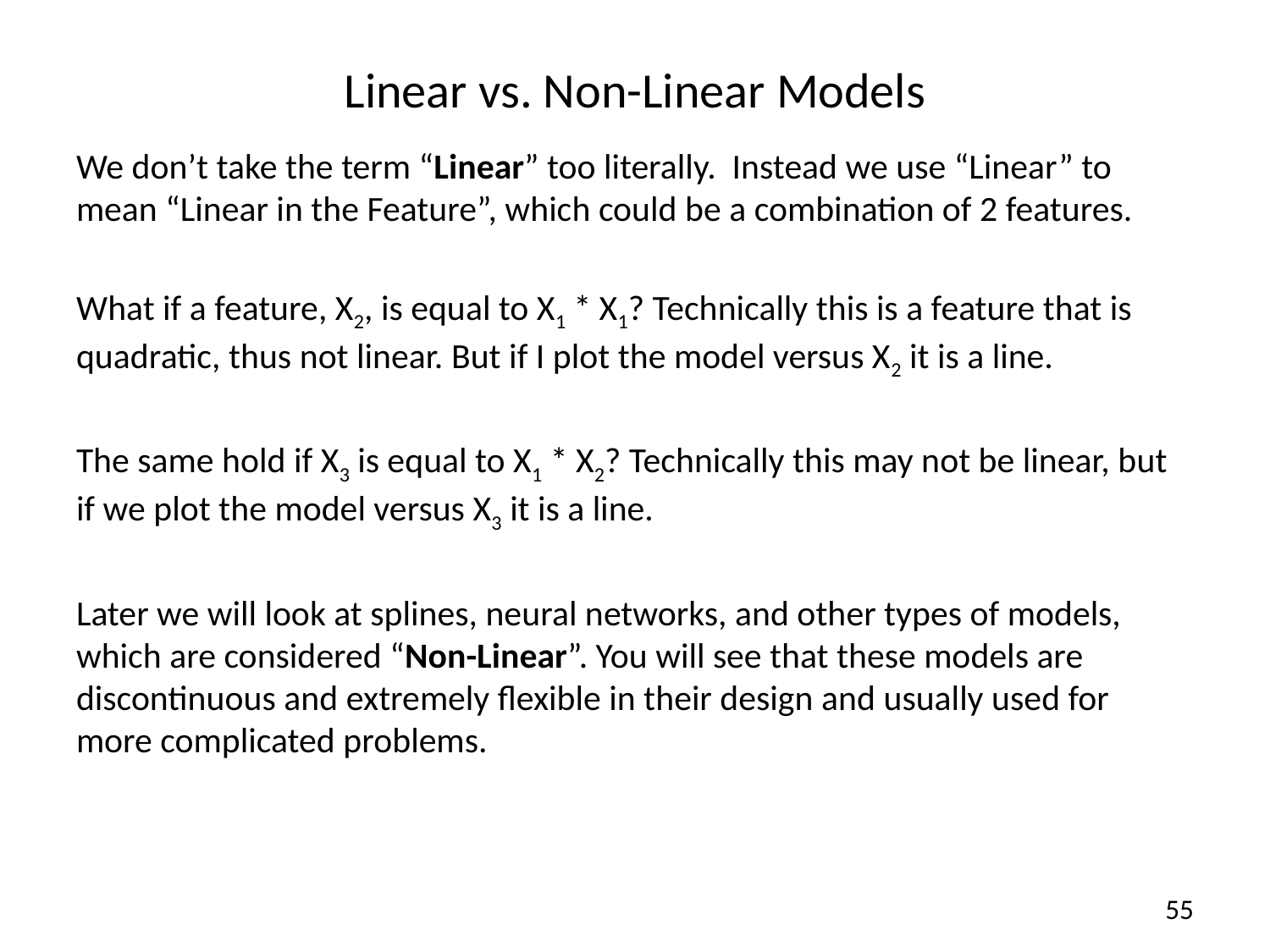

# Linear vs. Non-Linear Models
We don’t take the term “Linear” too literally.  Instead we use “Linear” to mean “Linear in the Feature”, which could be a combination of 2 features.

What if a feature, X2, is equal to X1 * X1? Technically this is a feature that is quadratic, thus not linear. But if I plot the model versus X2 it is a line.

The same hold if X3 is equal to X1 * X2? Technically this may not be linear, but if we plot the model versus X3 it is a line.

Later we will look at splines, neural networks, and other types of models, which are considered “Non-Linear”. You will see that these models are discontinuous and extremely flexible in their design and usually used for more complicated problems.

55